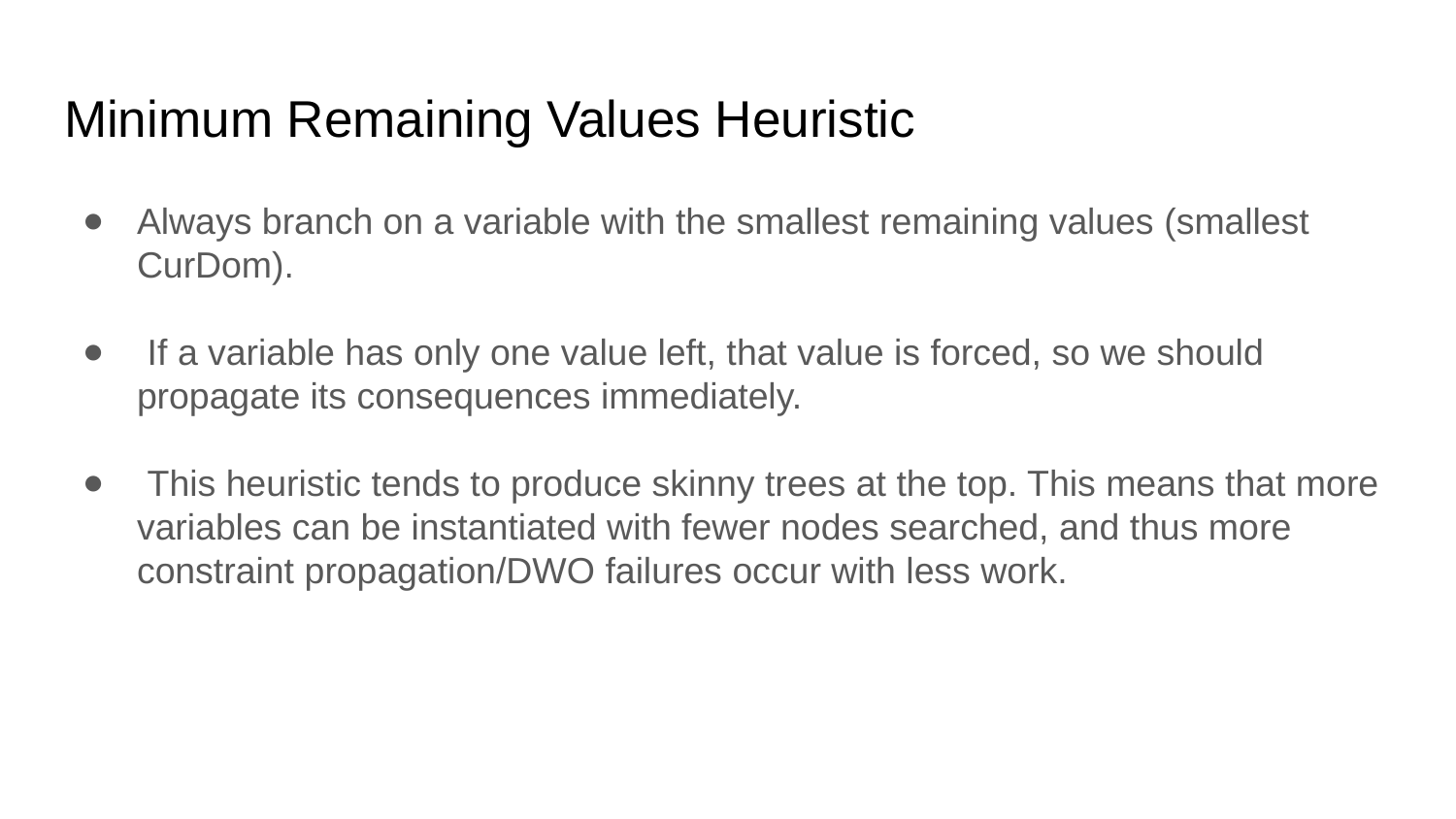

# Minimum Remaining Values Heuristic
Always branch on a variable with the smallest remaining values (smallest CurDom).

 If a variable has only one value left, that value is forced, so we should propagate its consequences immediately.

 This heuristic tends to produce skinny trees at the top. This means that more variables can be instantiated with fewer nodes searched, and thus more constraint propagation/DWO failures occur with less work.